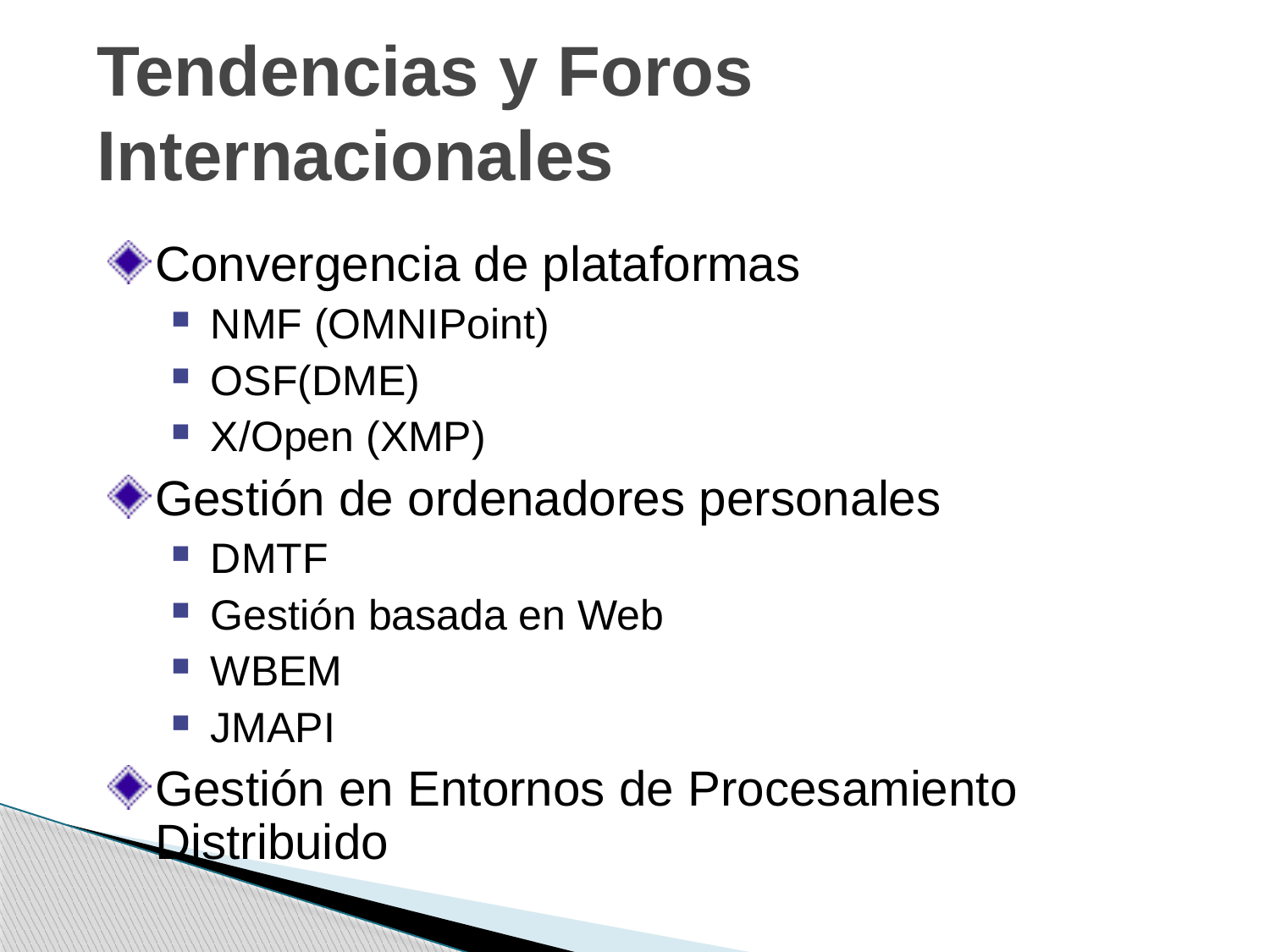

# Tendencias y Foros Internacionales
Convergencia de plataformas
NMF (OMNIPoint)
OSF(DME)
X/Open (XMP)
Gestión de ordenadores personales
DMTF
Gestión basada en Web
WBEM
JMAPI
Gestión en Entornos de Procesamiento Distribuido